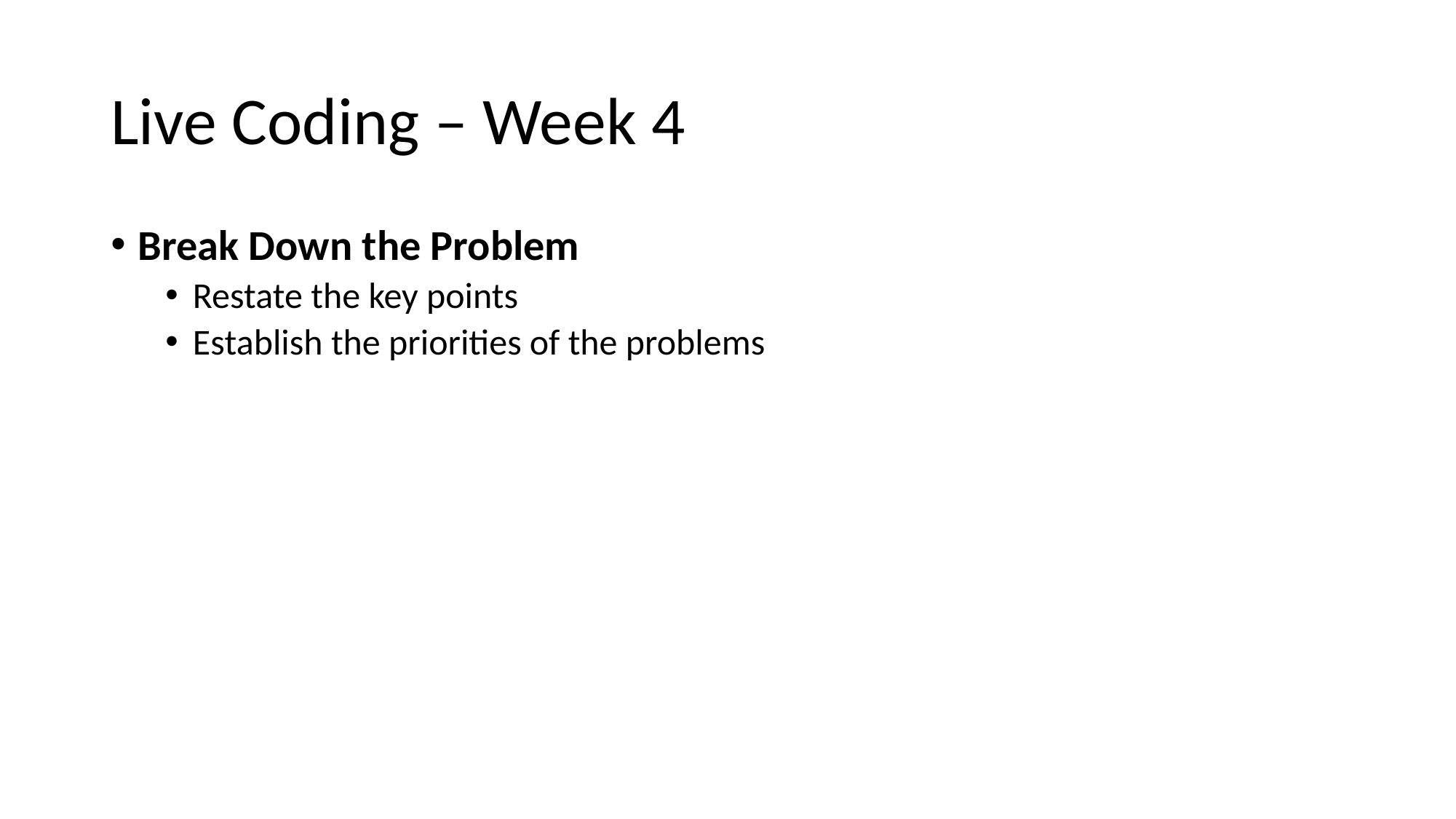

# Live Coding – Week 4
Break Down the Problem
Restate the key points
Establish the priorities of the problems